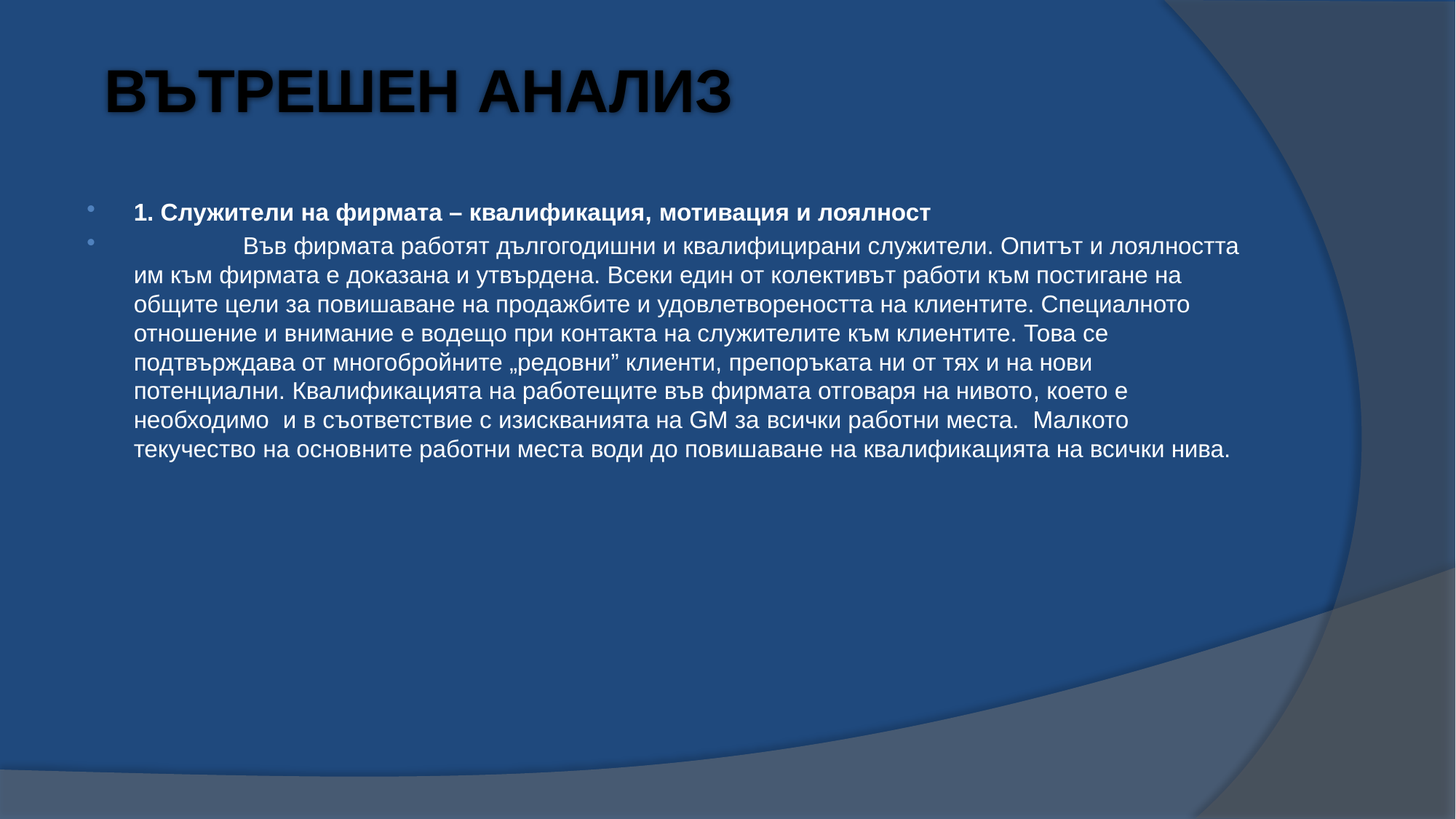

ВЪТРЕШЕН АНАЛИЗ
1. Служители на фирмата – квалификация, мотивация и лоялност
	Във фирмата работят дългогодишни и квалифицирани служители. Опитът и лоялността им към фирмата е доказана и утвърдена. Всеки един от колективът работи към постигане на общите цели за повишаване на продажбите и удовлетвореността на клиентите. Специалното отношение и внимание е водещо при контакта на служителите към клиентите. Това се подтвърждава от многобройните „редовни” клиенти, препоръката ни от тях и на нови потенциални. Квалификацията на работещите във фирмата отговаря на нивото, което е необходимо  и в съответствие с изискванията на GM за всички работни места.  Малкото текучество на основните работни места води до повишаване на квалификацията на всички нива.